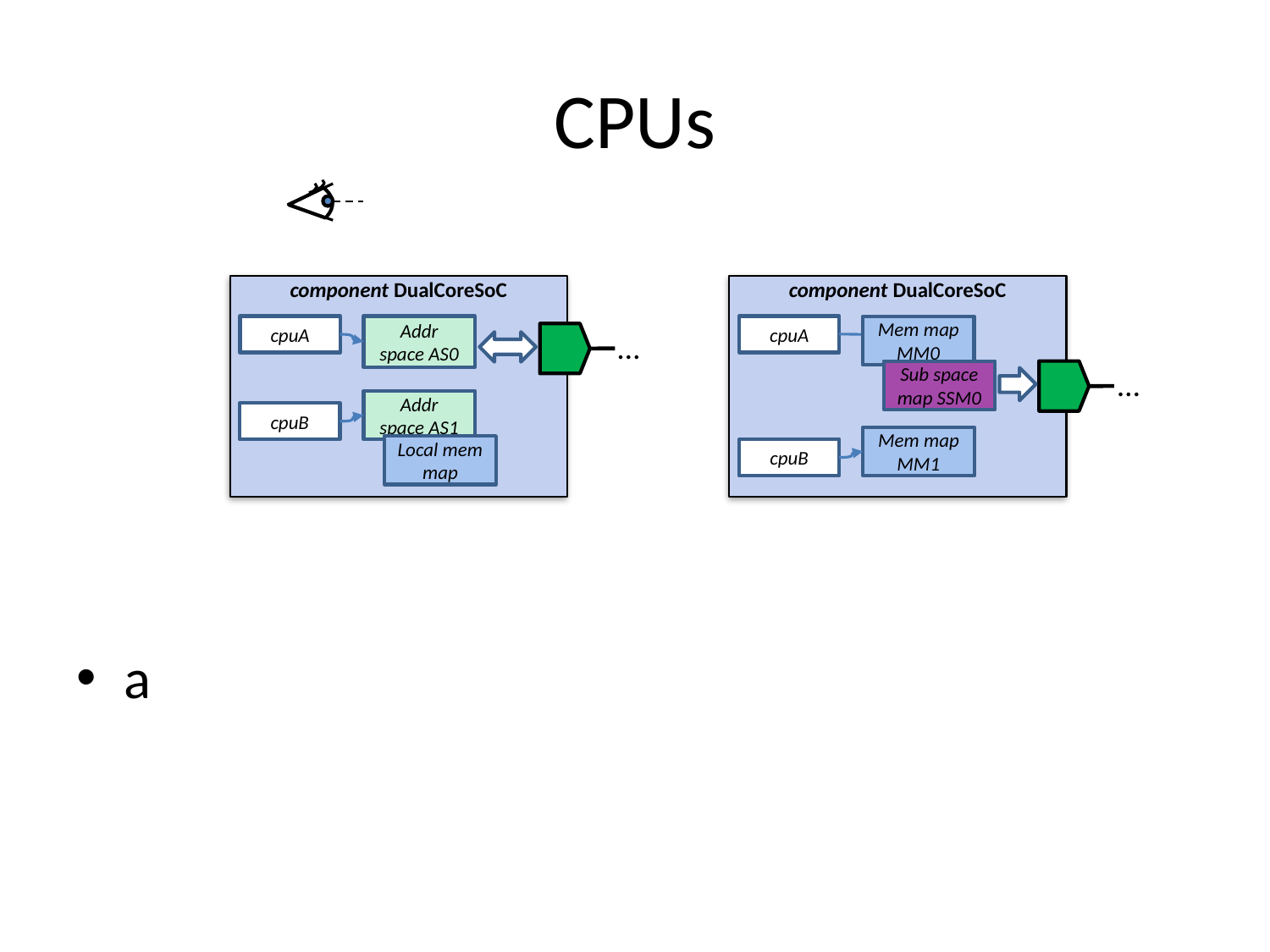

# CPUs

component DualCoreSoC
component DualCoreSoC
cpuA
cpuA
Addr space AS0
Mem map MM0
…

…
Sub space map SSM0

Addr space AS1
cpuB
Mem map MM1
Local mem map
cpuB
a